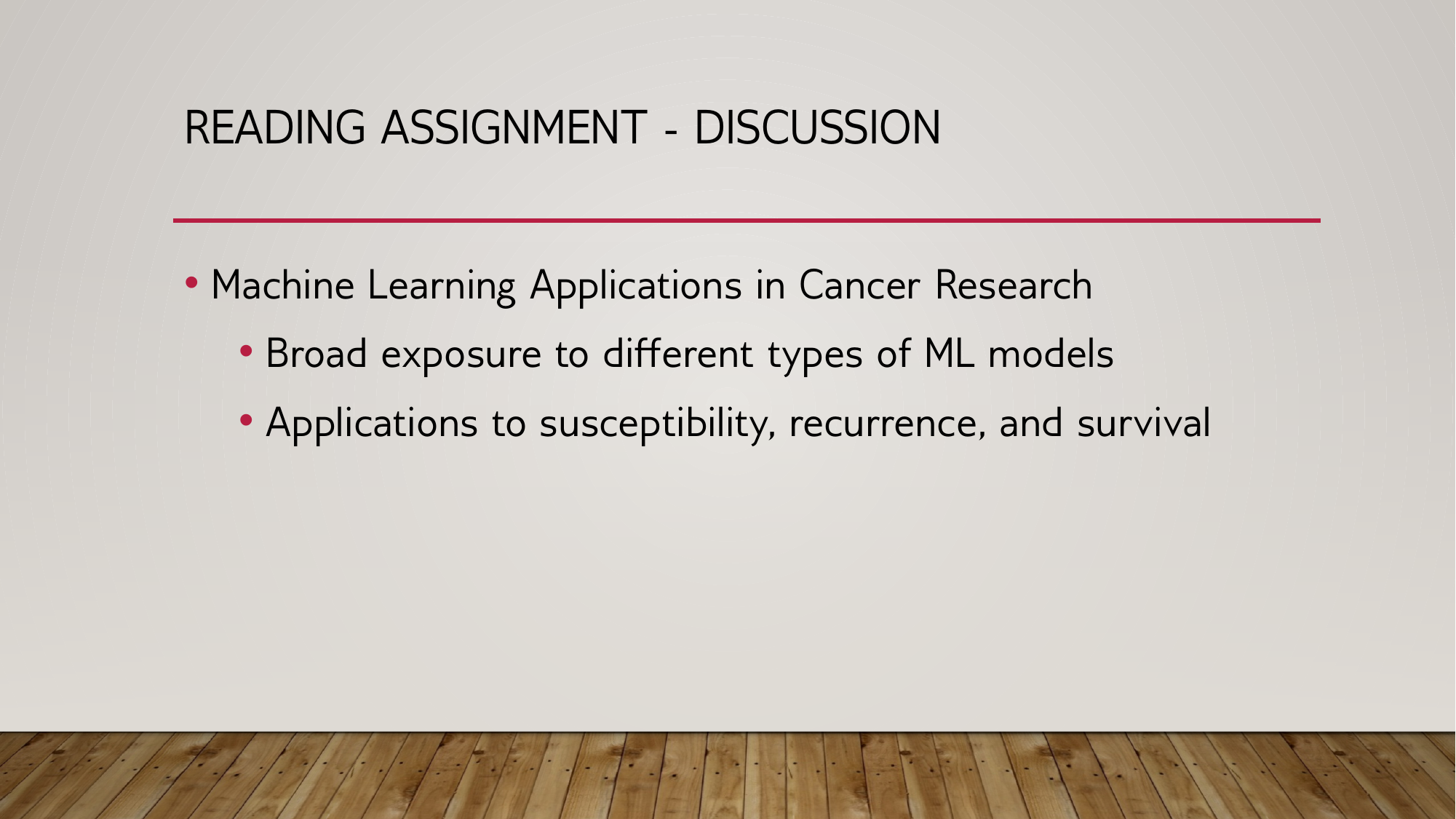

# Reading assignment - Discussion
Machine Learning Applications in Cancer Research
Broad exposure to different types of ML models
Applications to susceptibility, recurrence, and survival